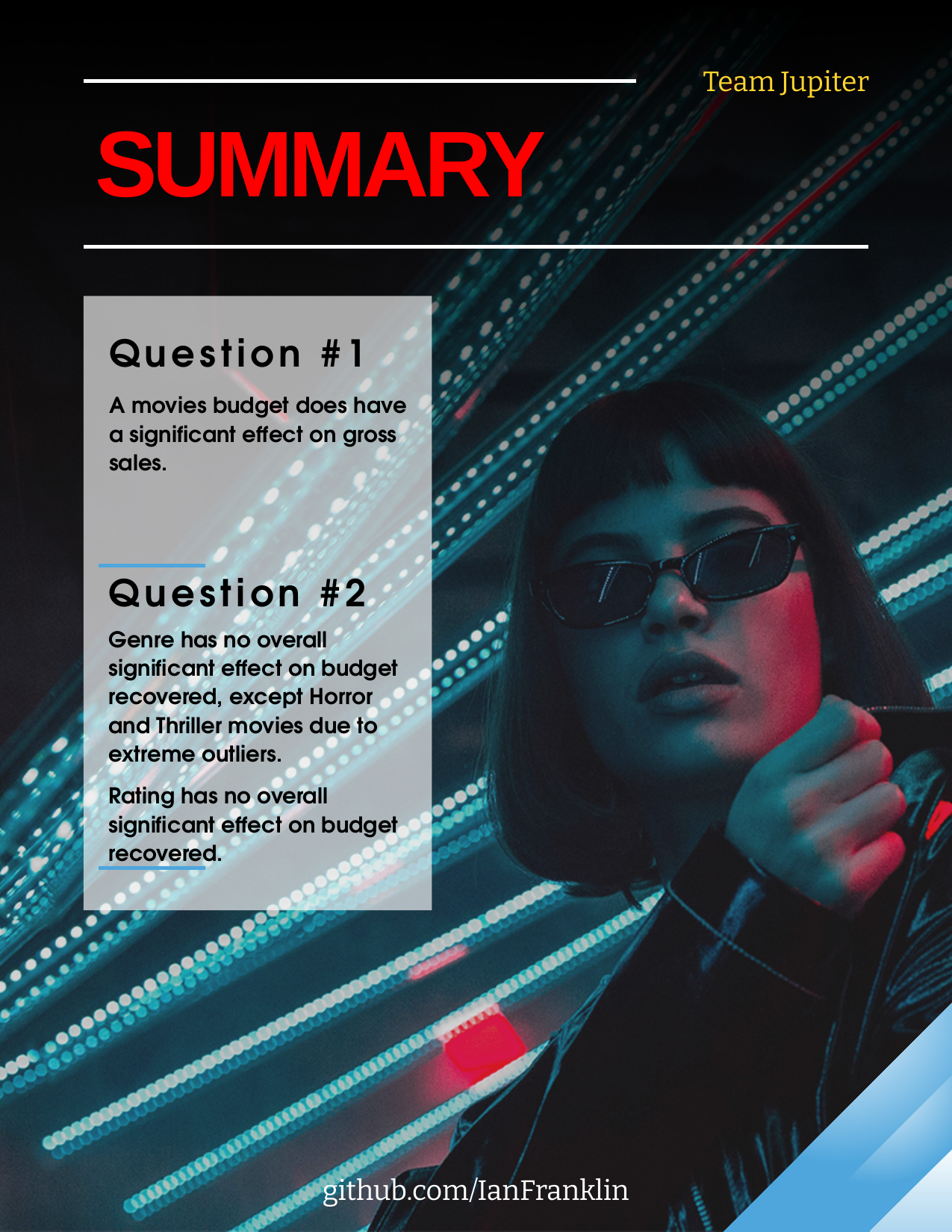

Team Jupiter
# summary
Question #1
A movies budget does have a significant effect on gross sales.

Question #2
Genre has no overall significant effect on budget recovered, except Horror and Thriller movies due to extreme outliers.
Rating has no overall significant effect on budget recovered.

github.com/IanFranklin